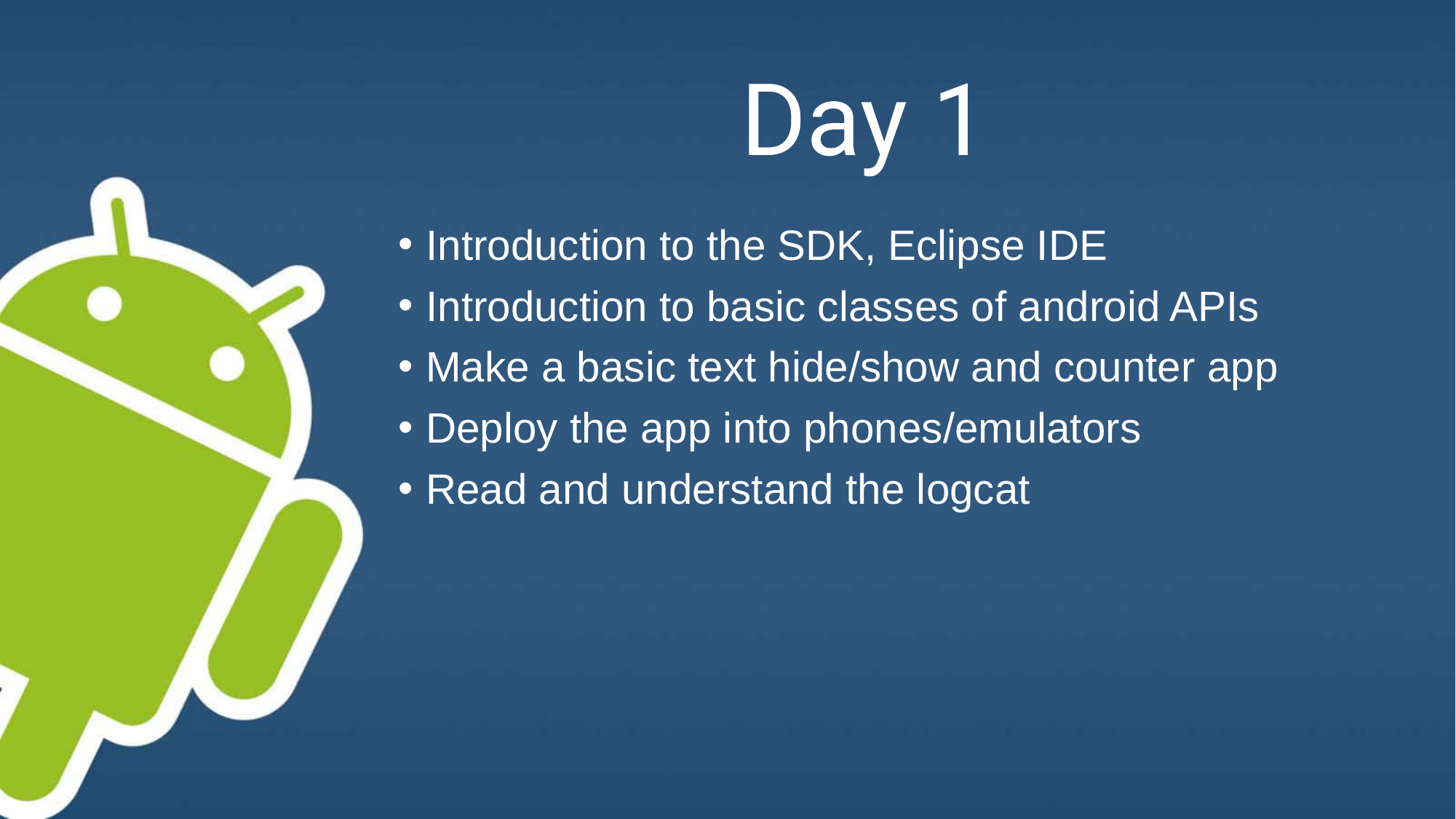

# Day 1
Introduction to the SDK, Eclipse IDE
Introduction to basic classes of android APIs
Make a basic text hide/show and counter app
Deploy the app into phones/emulators
Read and understand the logcat